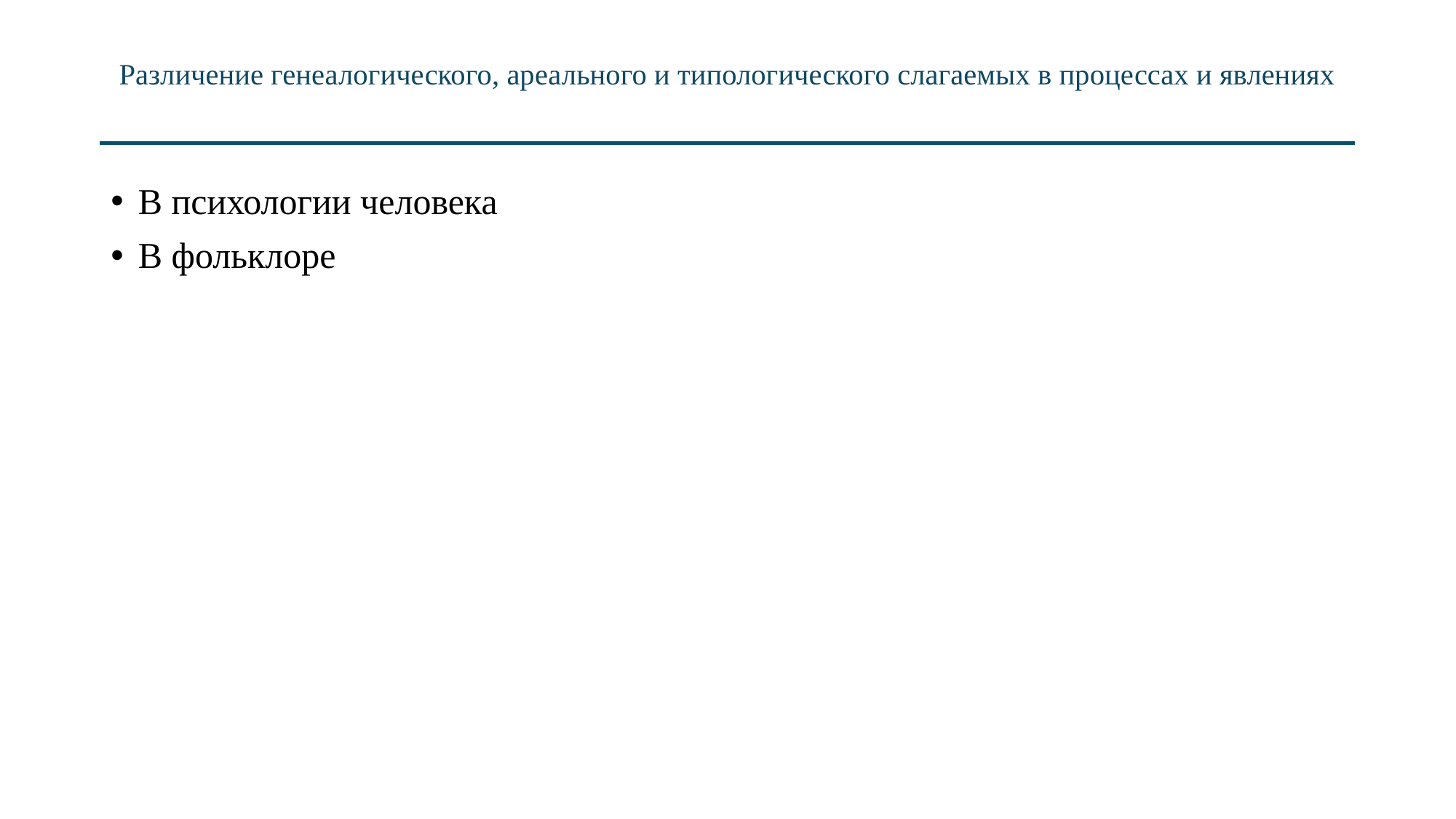

# Различение генеалогического, ареального и типологического слагаемых в процессах и явлениях
В психологии человека
В фольклоре